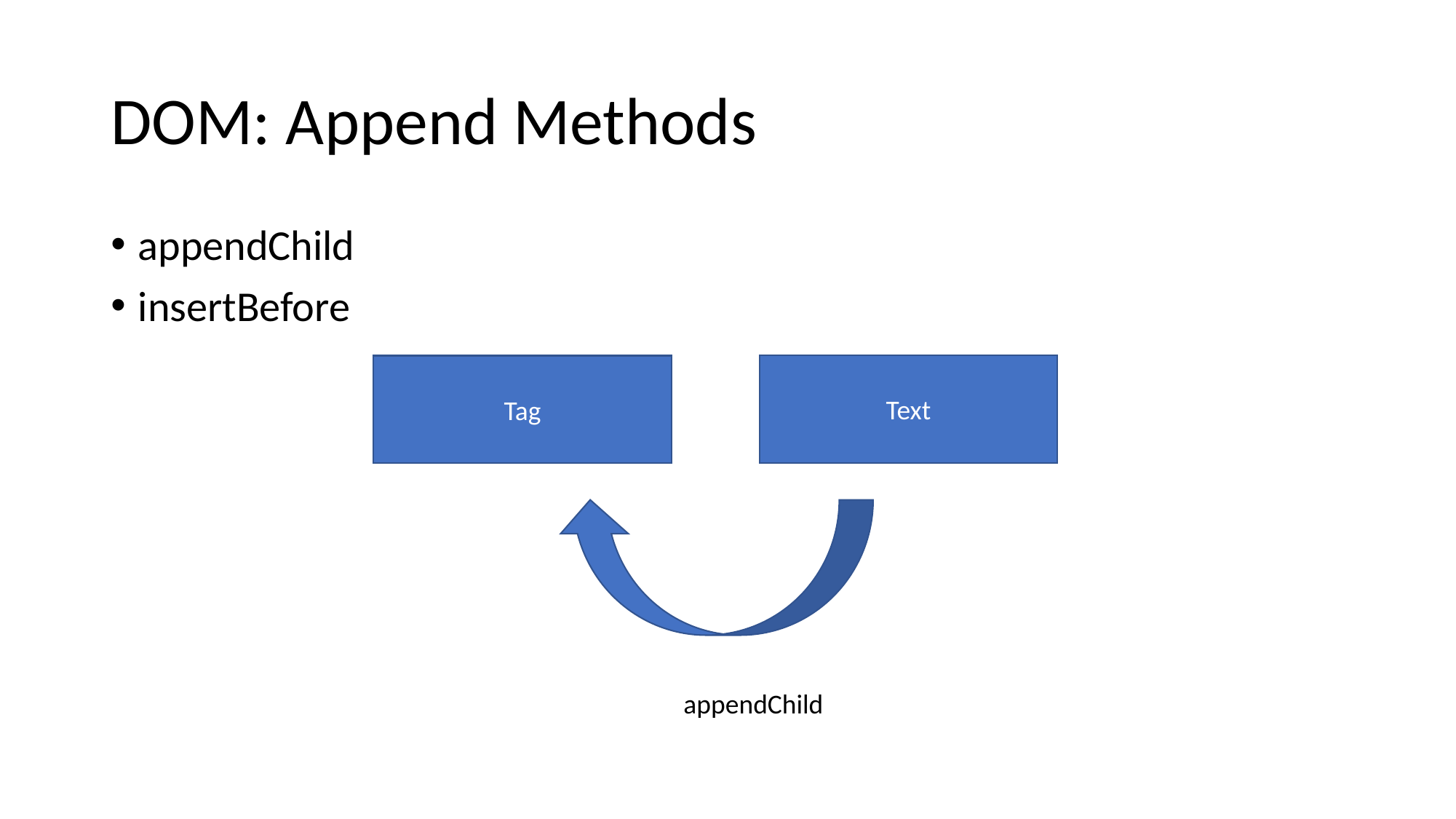

# DOM: Append Methods
appendChild
insertBefore
Text
Tag

appendChild